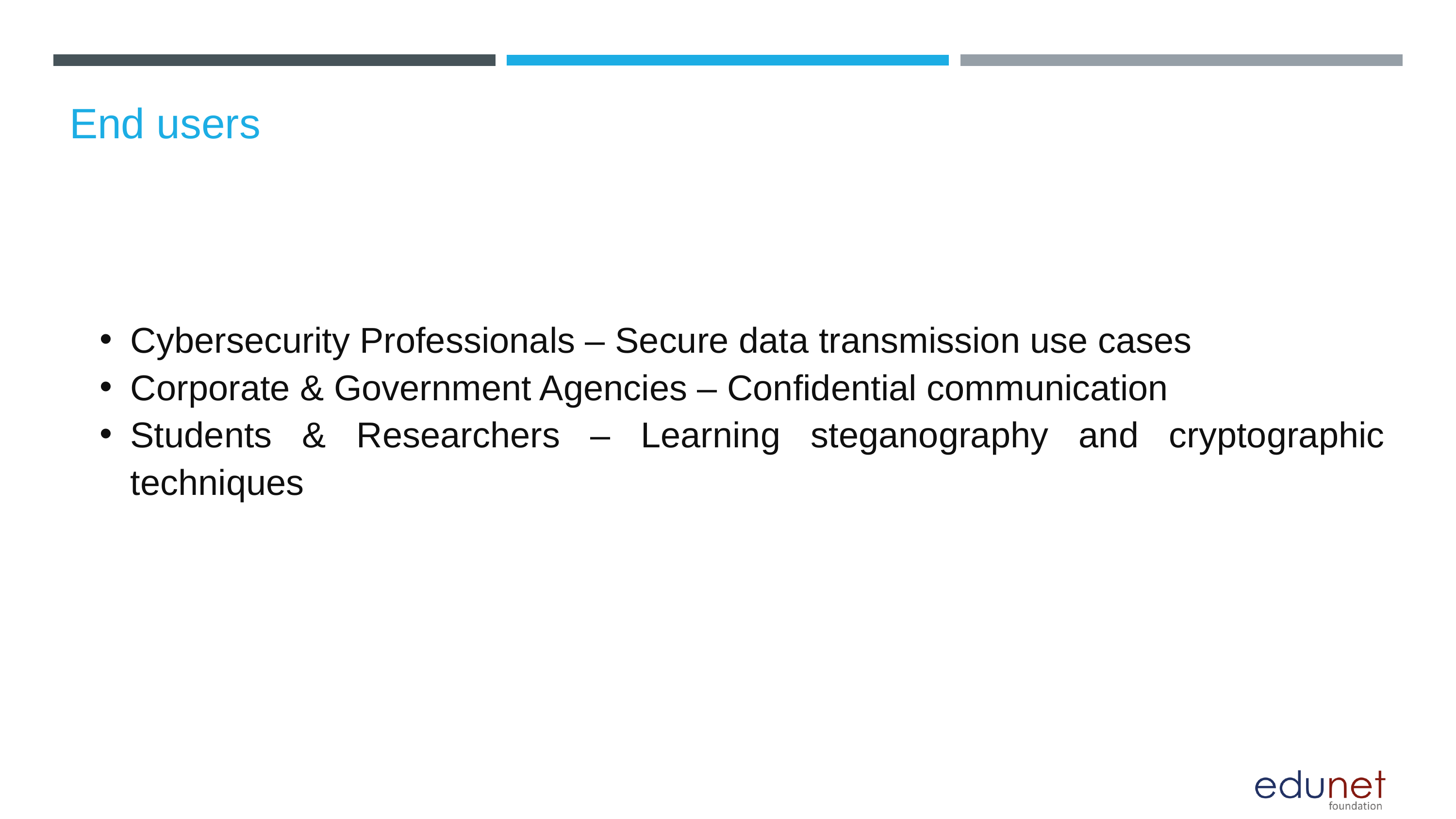

End users

Cybersecurity Professionals – Secure data transmission use cases
Corporate & Government Agencies – Confidential communication
Students & Researchers – Learning steganography and cryptographic techniques